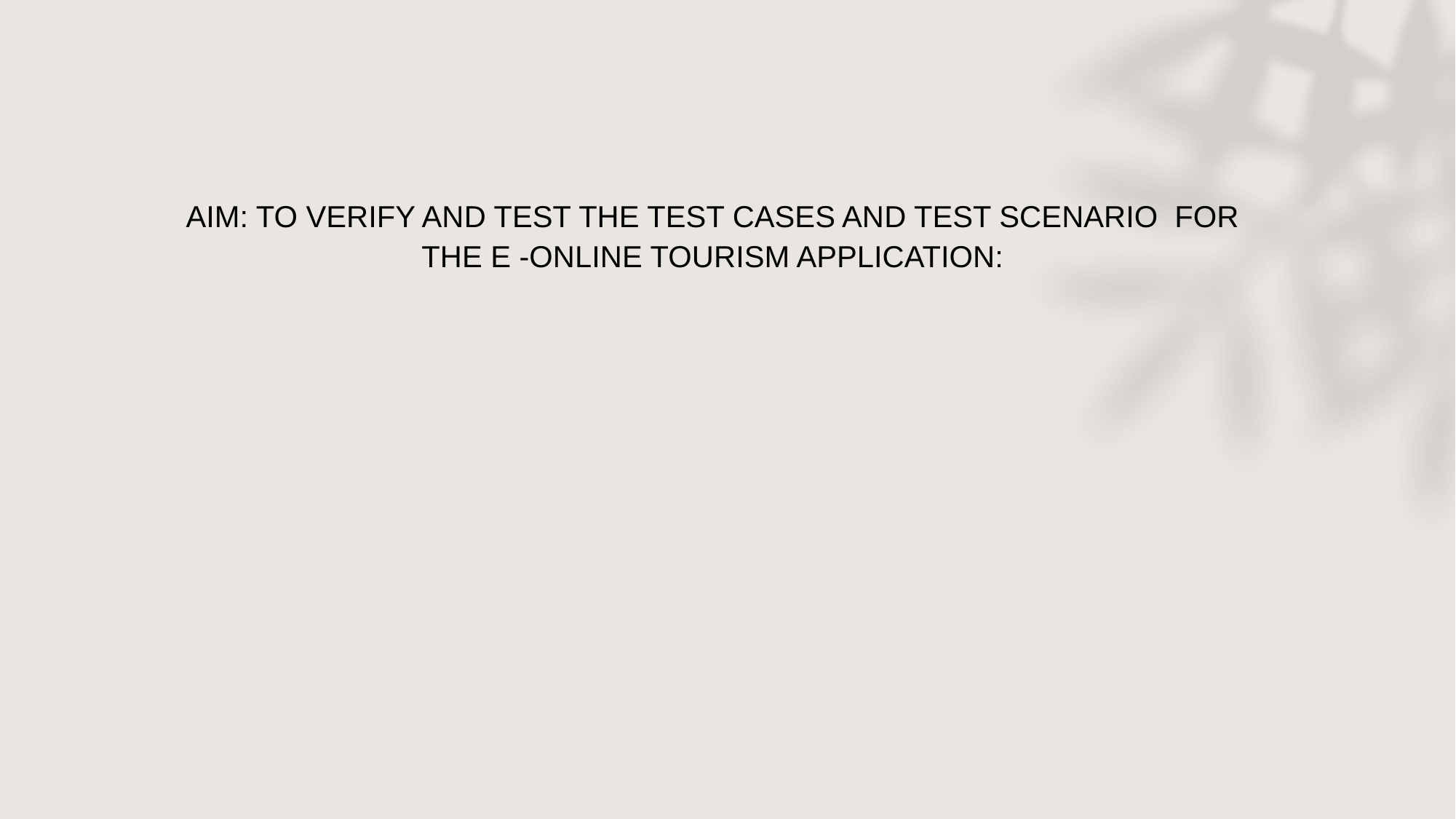

AIM: TO VERIFY AND TEST THE TEST CASES AND TEST SCENARIO  FOR THE E -ONLINE TOURISM APPLICATION: